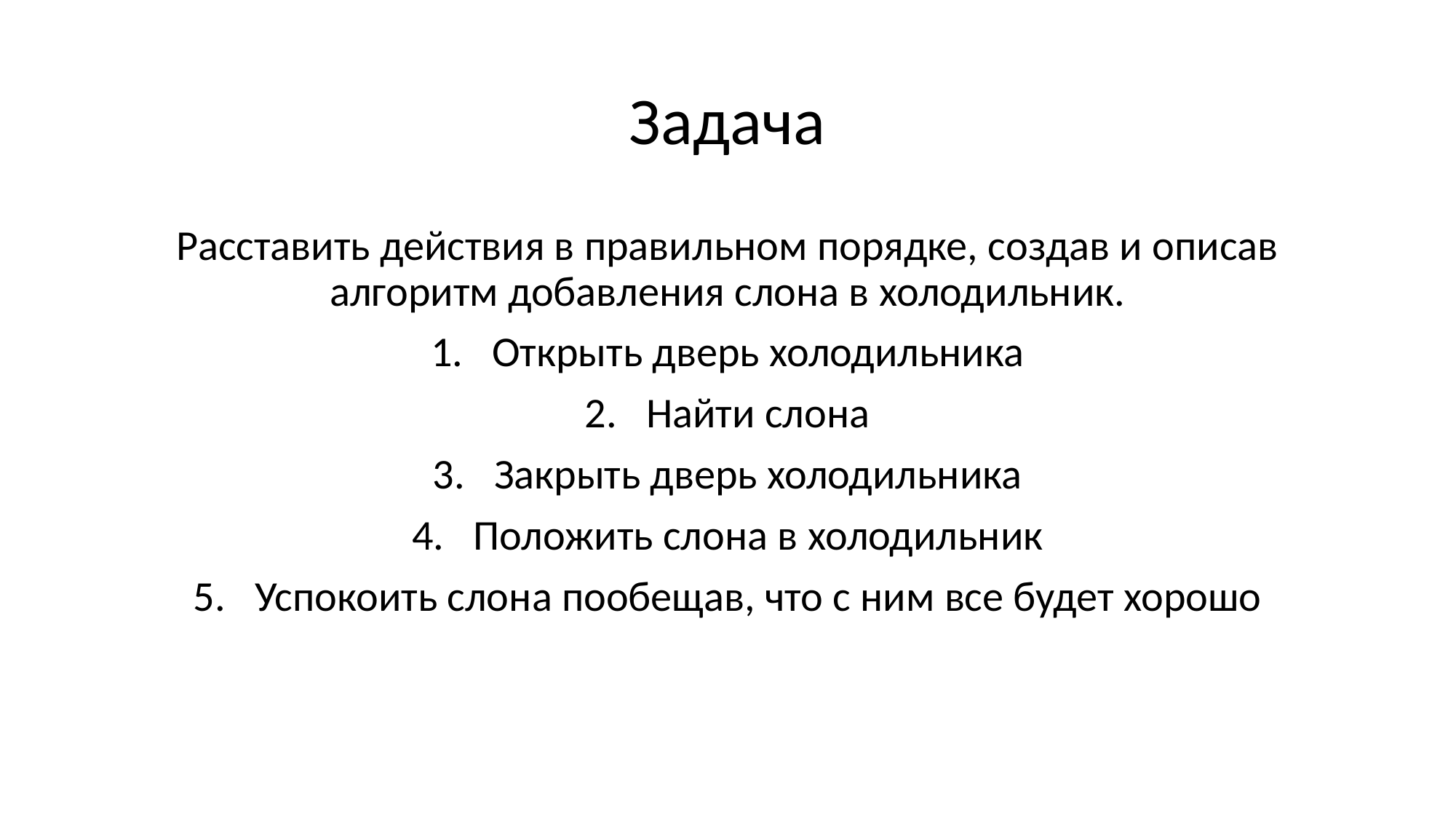

# Задача
Расставить действия в правильном порядке, создав и описав алгоритм добавления слона в холодильник.
Открыть дверь холодильника
Найти слона
Закрыть дверь холодильника
Положить слона в холодильник
Успокоить слона пообещав, что с ним все будет хорошо